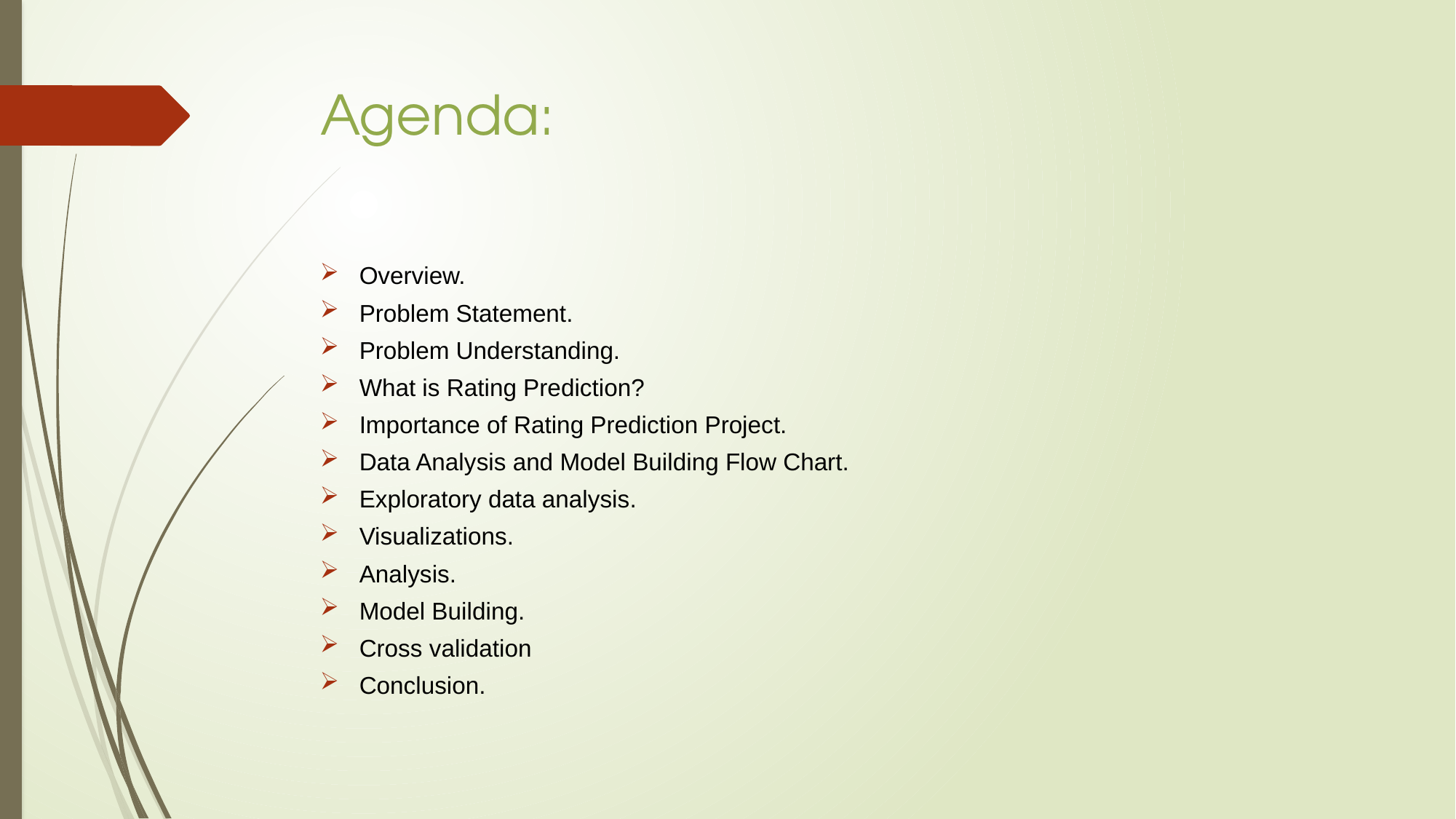

# Agenda:
Overview.
Problem Statement.
Problem Understanding.
What is Rating Prediction?
Importance of Rating Prediction Project.
Data Analysis and Model Building Flow Chart.
Exploratory data analysis.
Visualizations.
Analysis.
Model Building.
Cross validation
Conclusion.